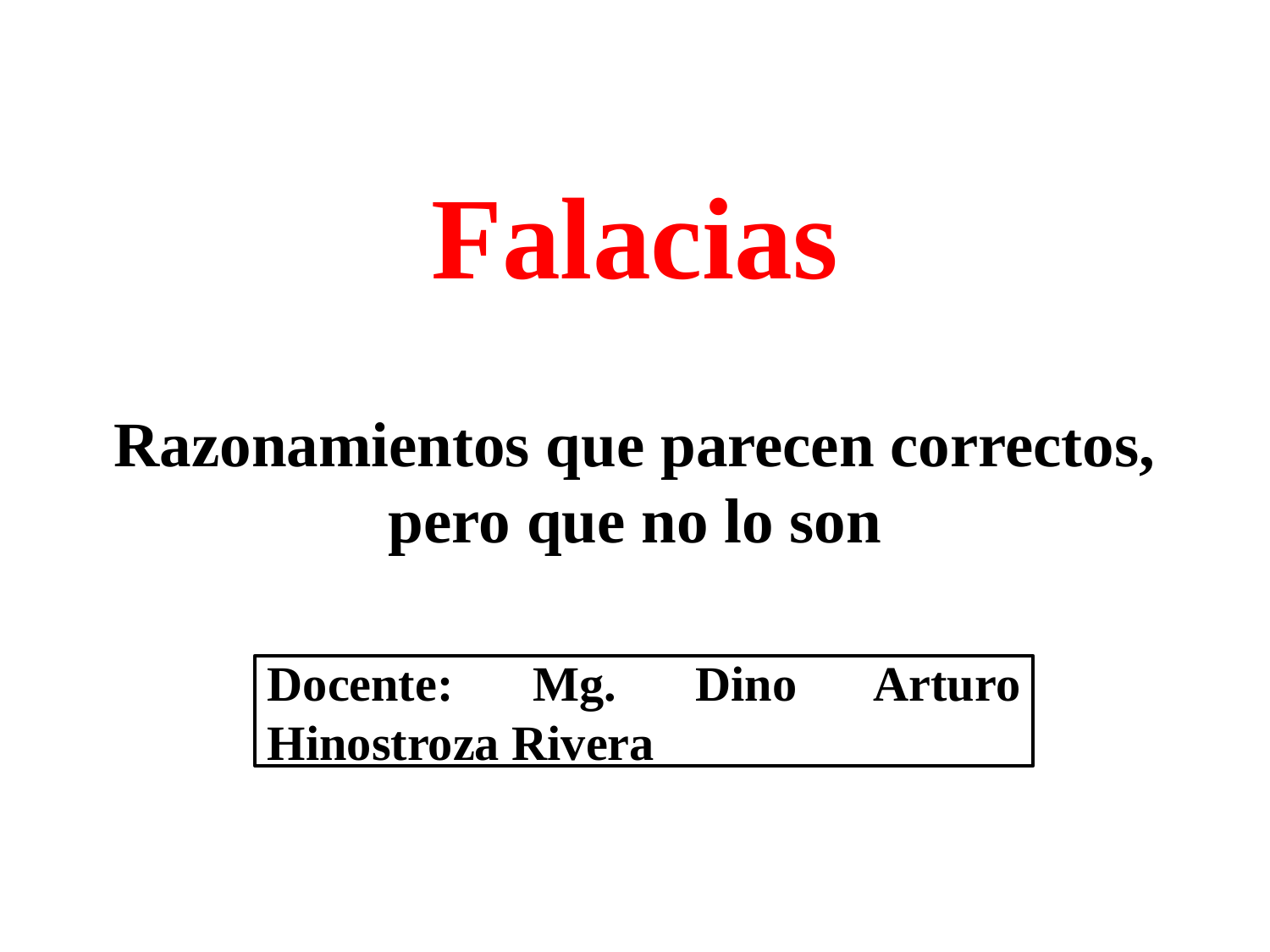

Falacias

Razonamientos que parecen correctos, pero que no lo son

Docente: Mg. Dino Arturo Hinostroza Rivera